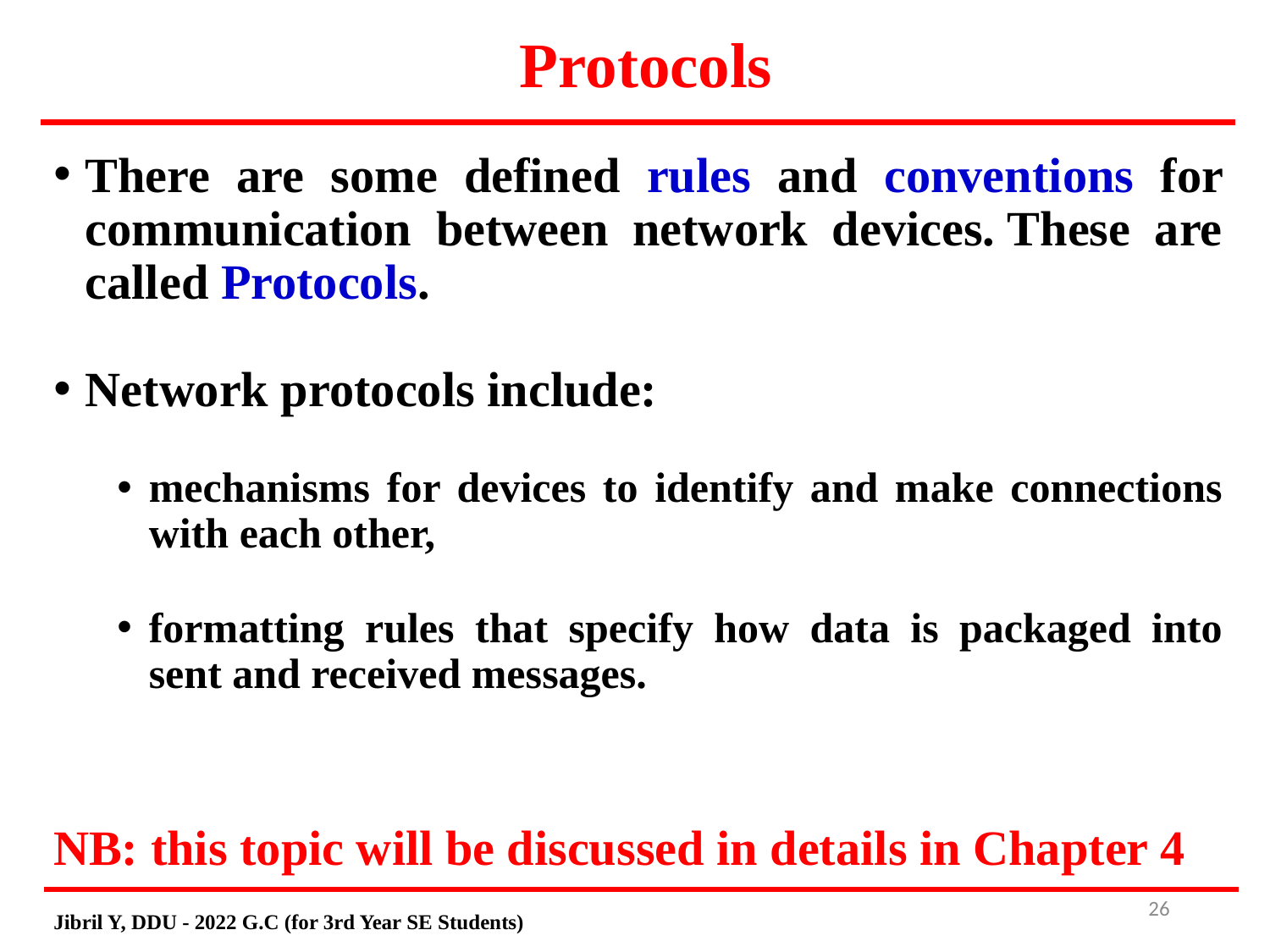

# Protocols
There are some defined rules and conventions for communication between network devices. These are called Protocols.

Network protocols include:

mechanisms for devices to identify and make connections with each other,

formatting rules that specify how data is packaged into sent and received messages.

NB: this topic will be discussed in details in Chapter 4
26
Jibril Y, DDU - 2022 G.C (for 3rd Year SE Students)